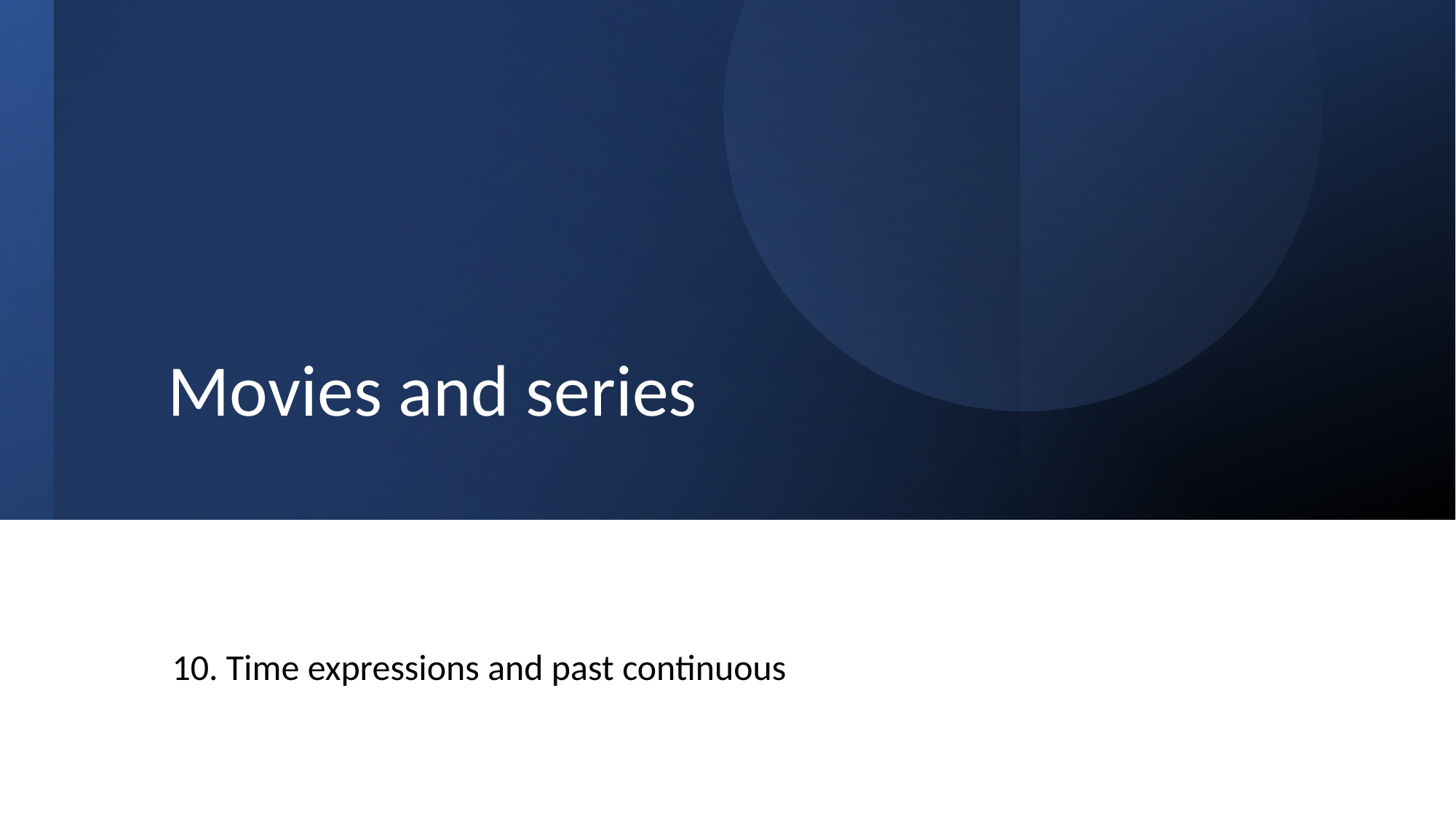

# Movies and series
10. Time expressions and past continuous